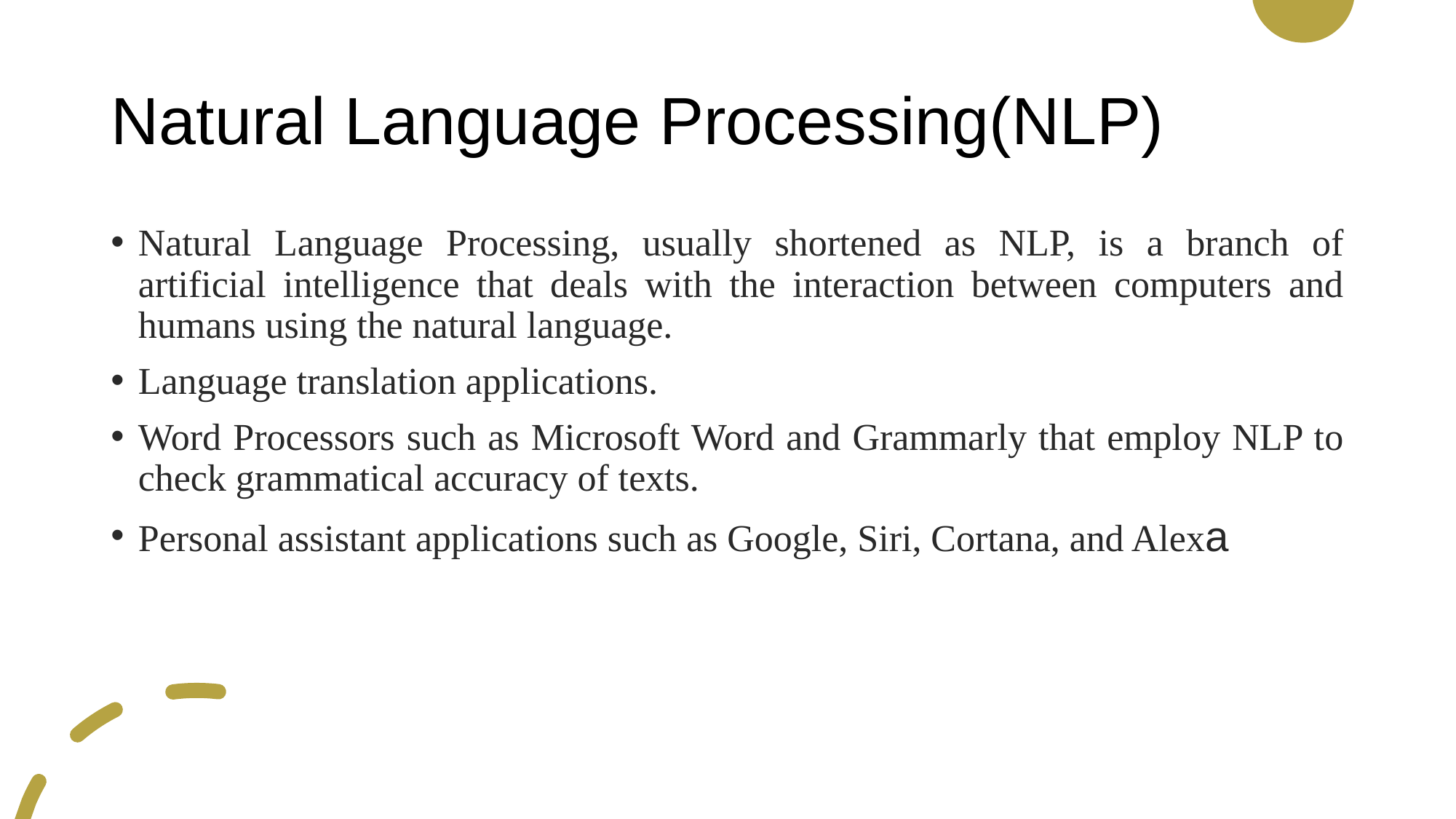

# Natural Language Processing(NLP)
Natural Language Processing, usually shortened as NLP, is a branch of artificial intelligence that deals with the interaction between computers and humans using the natural language.
Language translation applications.
Word Processors such as Microsoft Word and Grammarly that employ NLP to check grammatical accuracy of texts.
Personal assistant applications such as Google, Siri, Cortana, and Alexa